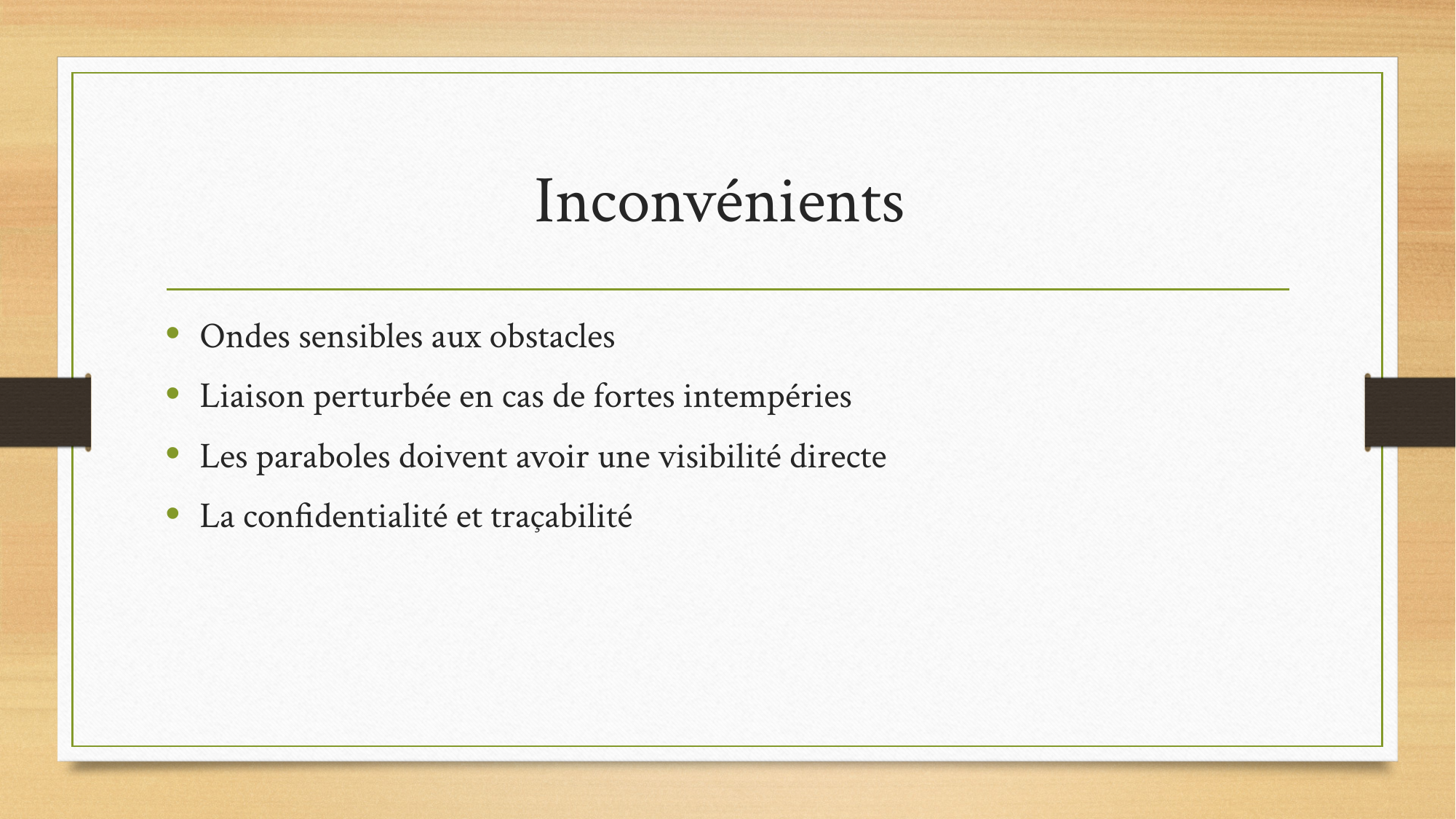

# Inconvénients
Ondes sensibles aux obstacles
Liaison perturbée en cas de fortes intempéries
Les paraboles doivent avoir une visibilité directe
La confidentialité et traçabilité